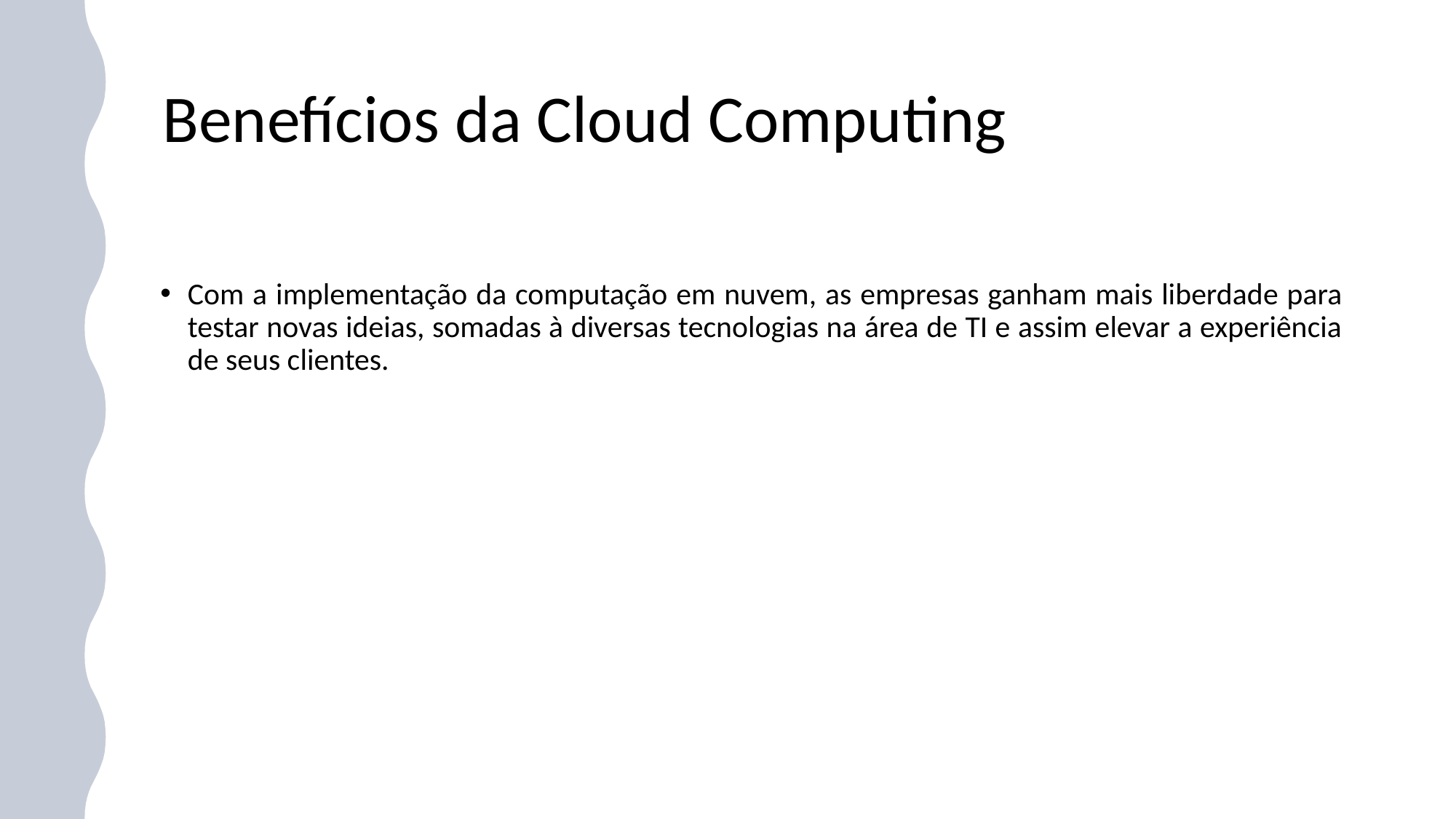

# Benefícios da Cloud Computing
Com a implementação da computação em nuvem, as empresas ganham mais liberdade para testar novas ideias, somadas à diversas tecnologias na área de TI e assim elevar a experiência de seus clientes.